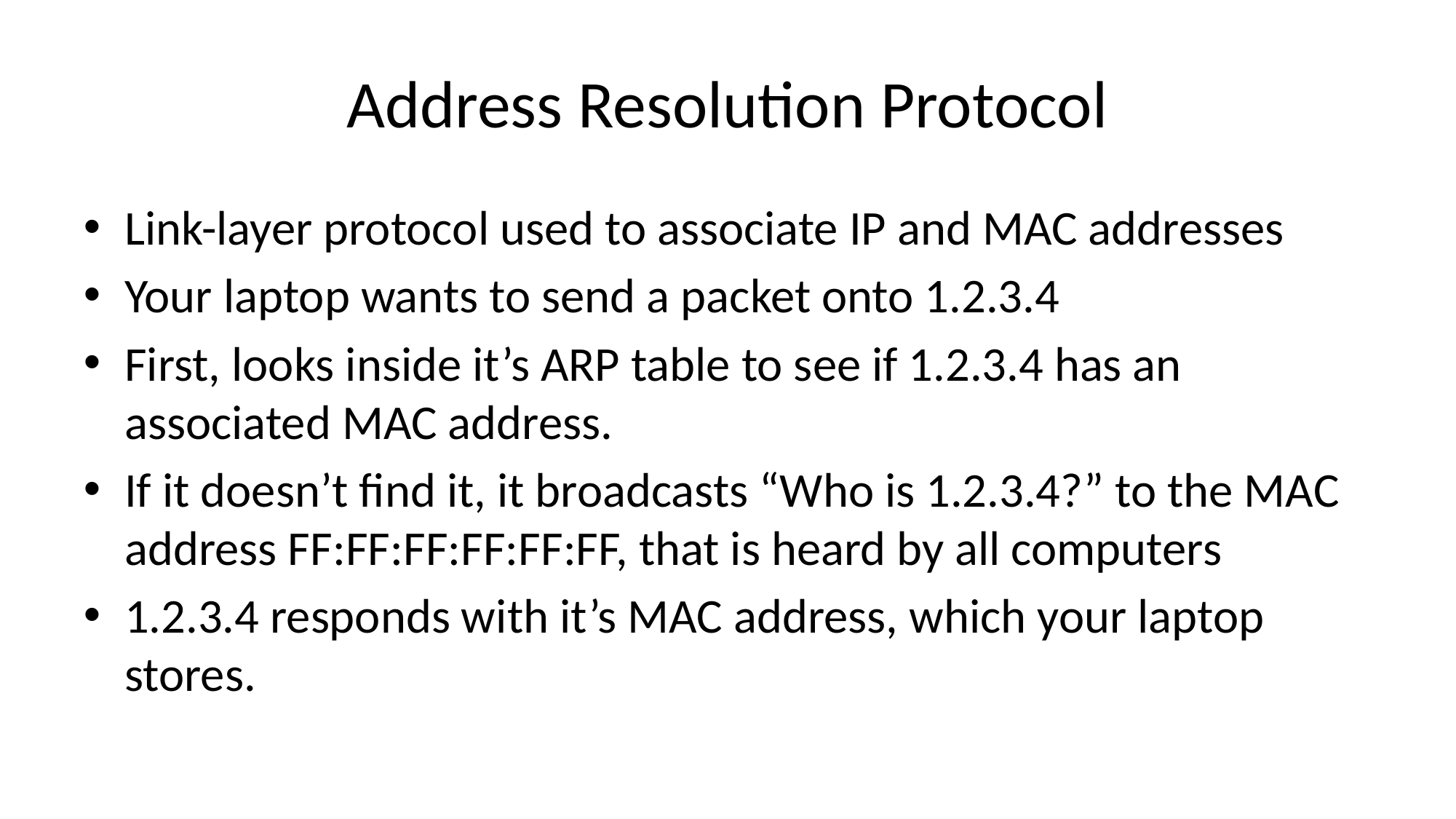

# Address Resolution Protocol
Link-layer protocol used to associate IP and MAC addresses
Your laptop wants to send a packet onto 1.2.3.4
First, looks inside it’s ARP table to see if 1.2.3.4 has an associated MAC address.
If it doesn’t find it, it broadcasts “Who is 1.2.3.4?” to the MAC address FF:FF:FF:FF:FF:FF, that is heard by all computers
1.2.3.4 responds with it’s MAC address, which your laptop stores.